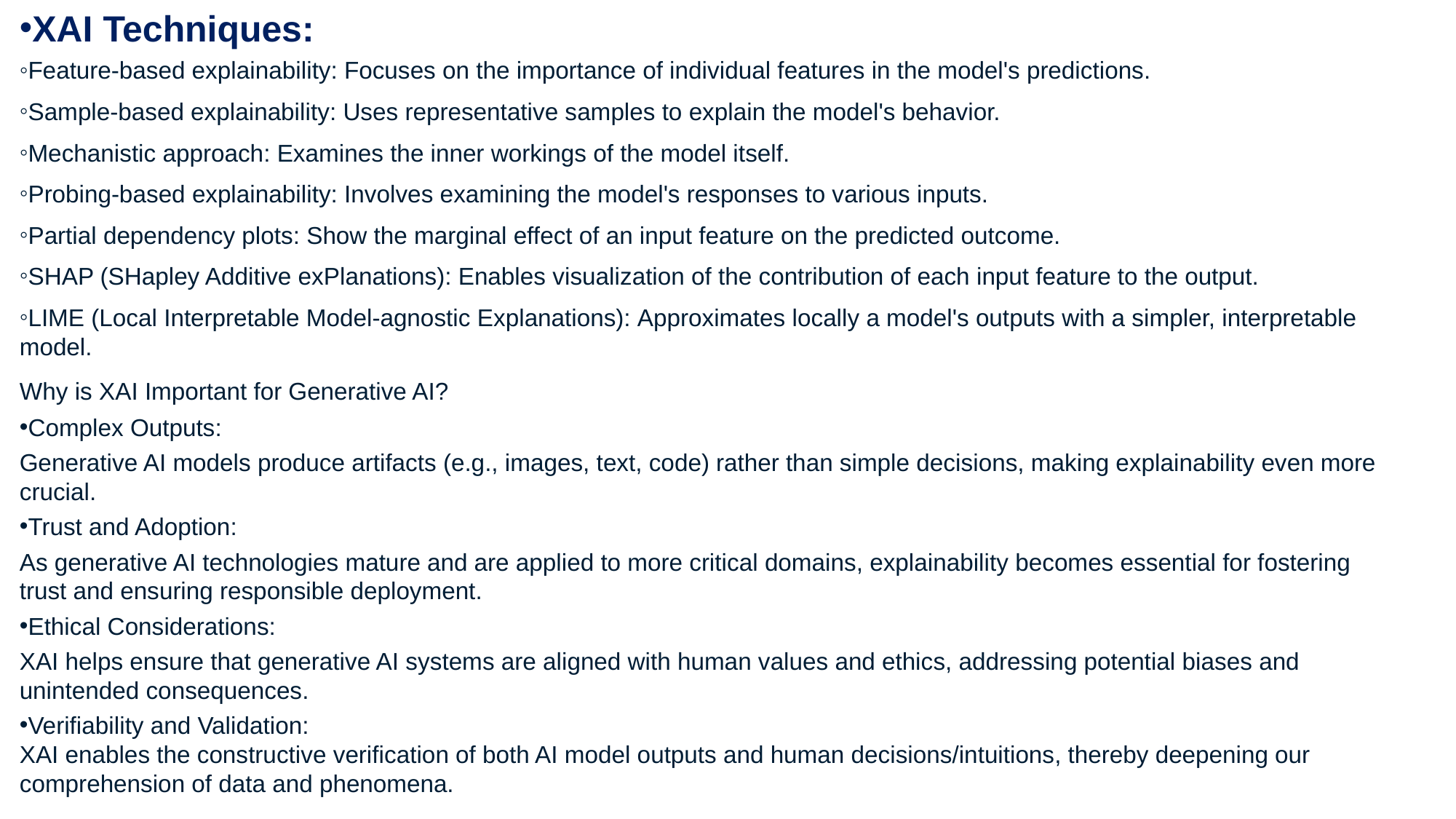

XAI Techniques:
Feature-based explainability: Focuses on the importance of individual features in the model's predictions.
Sample-based explainability: Uses representative samples to explain the model's behavior.
Mechanistic approach: Examines the inner workings of the model itself.
Probing-based explainability: Involves examining the model's responses to various inputs.
Partial dependency plots: Show the marginal effect of an input feature on the predicted outcome.
SHAP (SHapley Additive exPlanations): Enables visualization of the contribution of each input feature to the output.
LIME (Local Interpretable Model-agnostic Explanations): Approximates locally a model's outputs with a simpler, interpretable model.
Why is XAI Important for Generative AI?
Complex Outputs:
Generative AI models produce artifacts (e.g., images, text, code) rather than simple decisions, making explainability even more crucial.
Trust and Adoption:
As generative AI technologies mature and are applied to more critical domains, explainability becomes essential for fostering trust and ensuring responsible deployment.
Ethical Considerations:
XAI helps ensure that generative AI systems are aligned with human values and ethics, addressing potential biases and unintended consequences.
Verifiability and Validation:
XAI enables the constructive verification of both AI model outputs and human decisions/intuitions, thereby deepening our comprehension of data and phenomena.